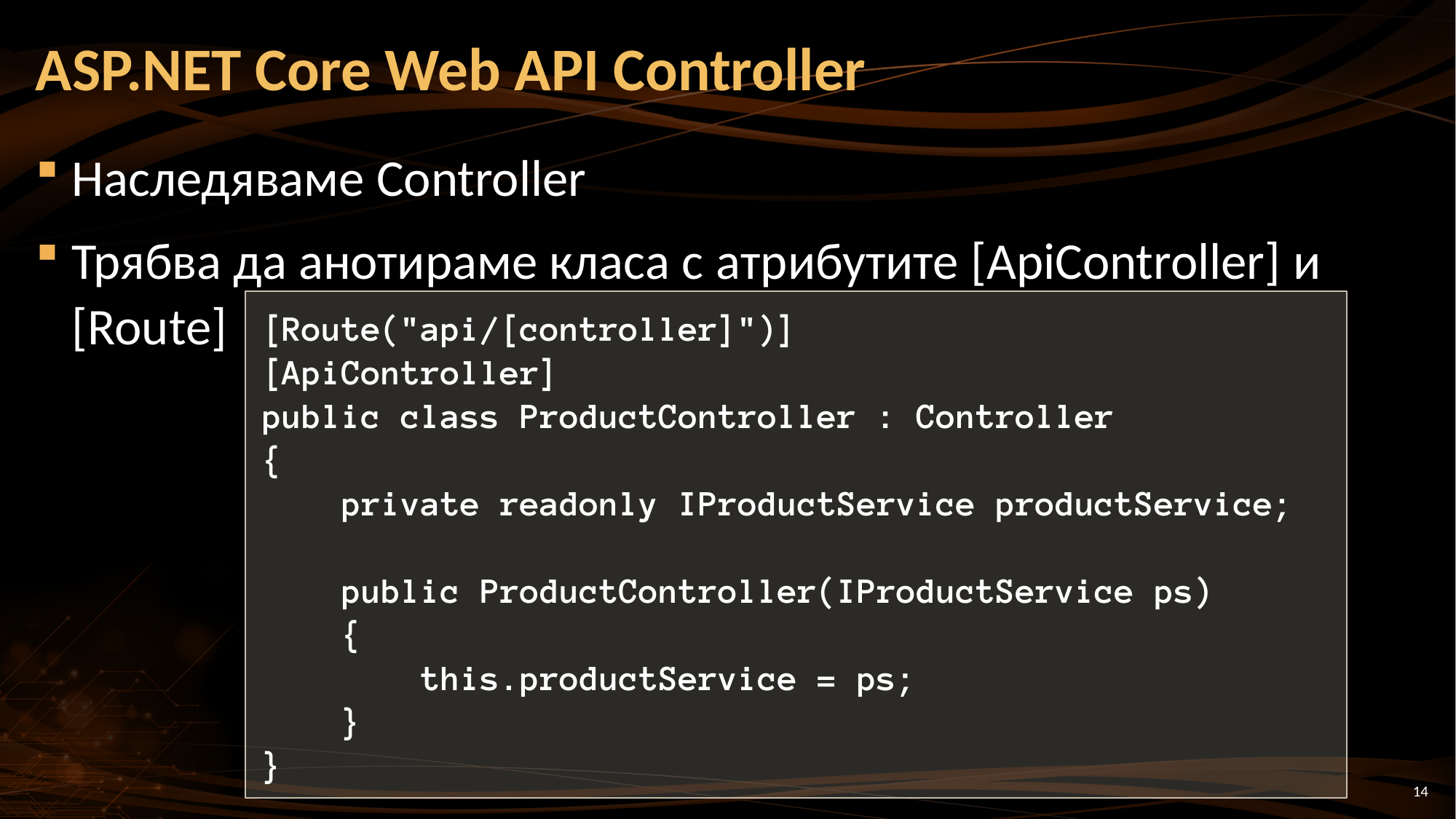

# ASP.NET Core Web API Controller
Наследяваме Controller
Трябва да анотираме класа с атрибутите [ApiController] и [Route]
[Route("api/[controller]")]
[ApiController]
public class ProductController : Controller
{
    private readonly IProductService productService;

    public ProductController(IProductService ps)
    {
        this.productService = ps;
    }
}
14